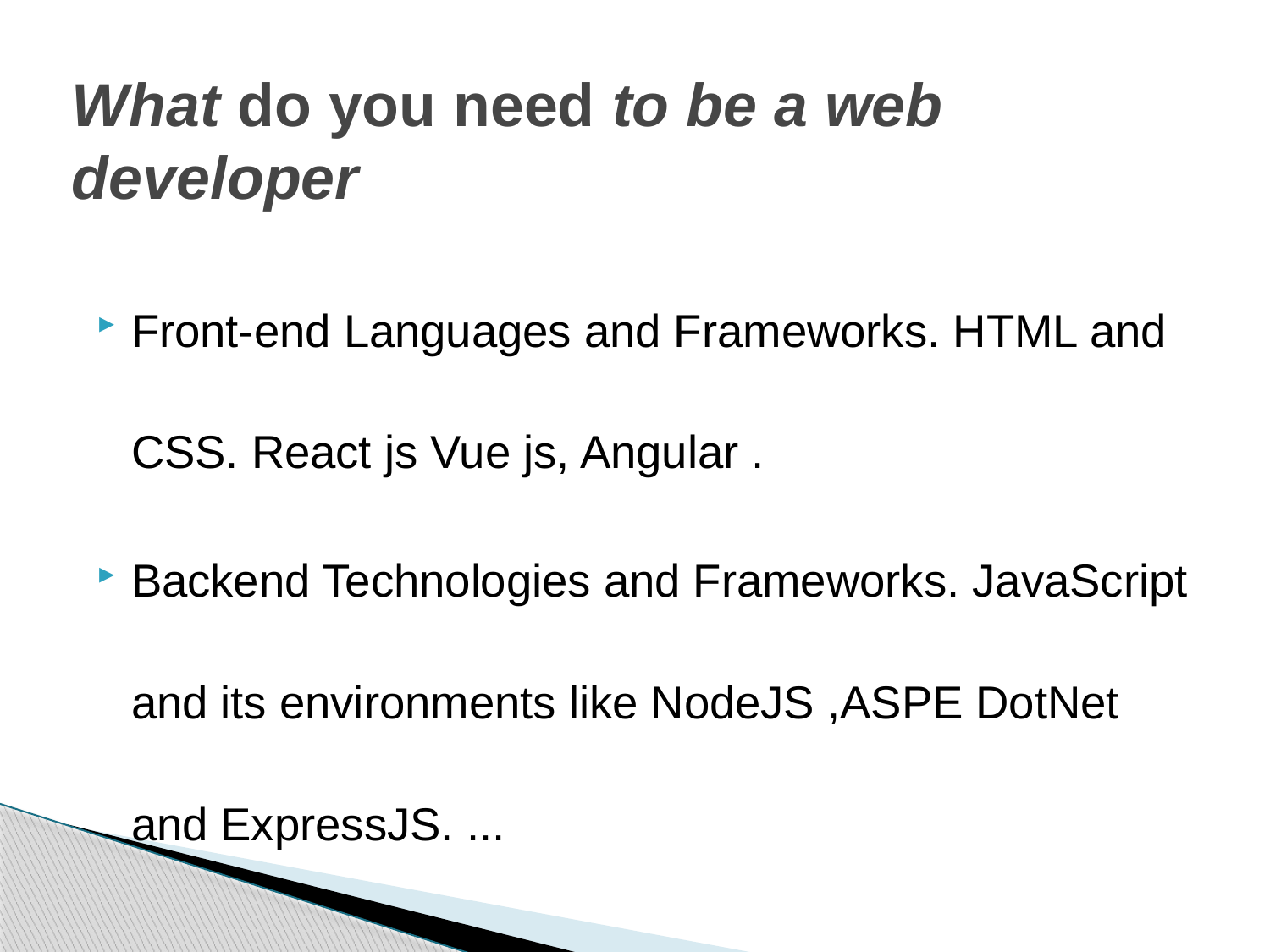

# What do you need to be a web developer
Front-end Languages and Frameworks. HTML and CSS. React js Vue js, Angular .
Backend Technologies and Frameworks. JavaScript and its environments like NodeJS ,ASPE DotNet and ExpressJS. ...